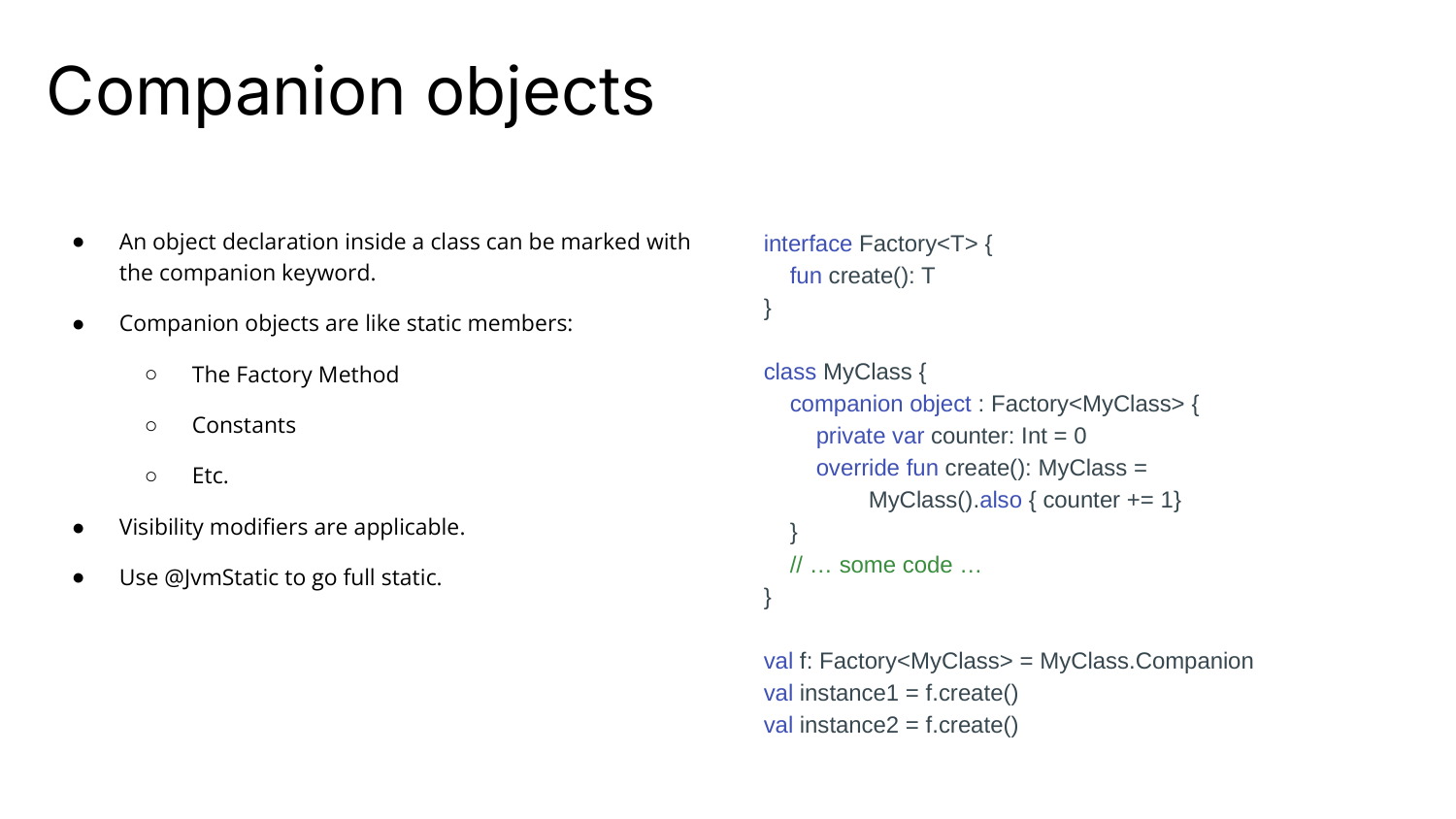

# Companion objects
An object declaration inside a class can be marked with the companion keyword.
Companion objects are like static members:
The Factory Method
Constants
Etc.
Visibility modifiers are applicable.
Use @JvmStatic to go full static.
interface Factory<T> {
    fun create(): T
}

class MyClass {
    companion object : Factory<MyClass> {
        private var counter: Int = 0
        override fun create(): MyClass =
                MyClass().also { counter += 1}
    }
    // … some code …
}

val f: Factory<MyClass> = MyClass.Companion
val instance1 = f.create()
val instance2 = f.create()